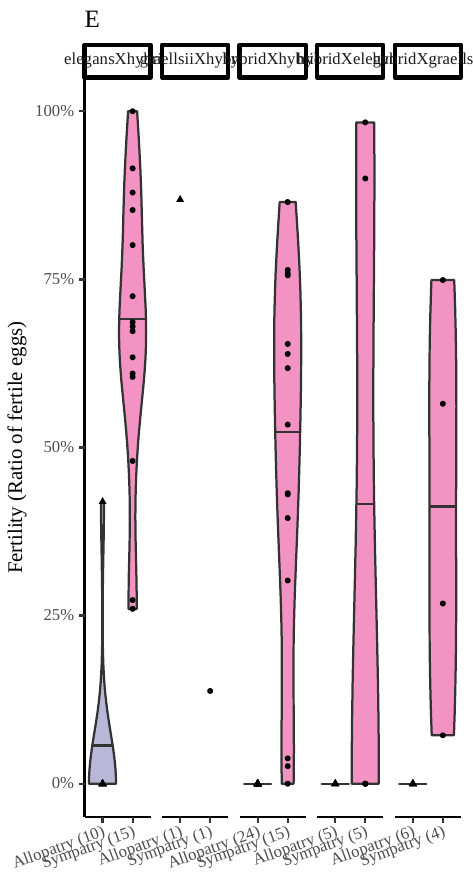

E

elegansXhybrid
graellsiiXhybrid
hybridXhybrid
hybridXelegans
hybridXgraellsii

100%

75%

Fertility (Ratio of fertile eggs)
50%

25%

0%

Allopatry (1)
Allopatry (5)
Allopatry (6)
Sympatry (1)
Sympatry (5)
Sympatry (4)
Allopatry (10)
Allopatry (24)
Sympatry (15)
Sympatry (15)